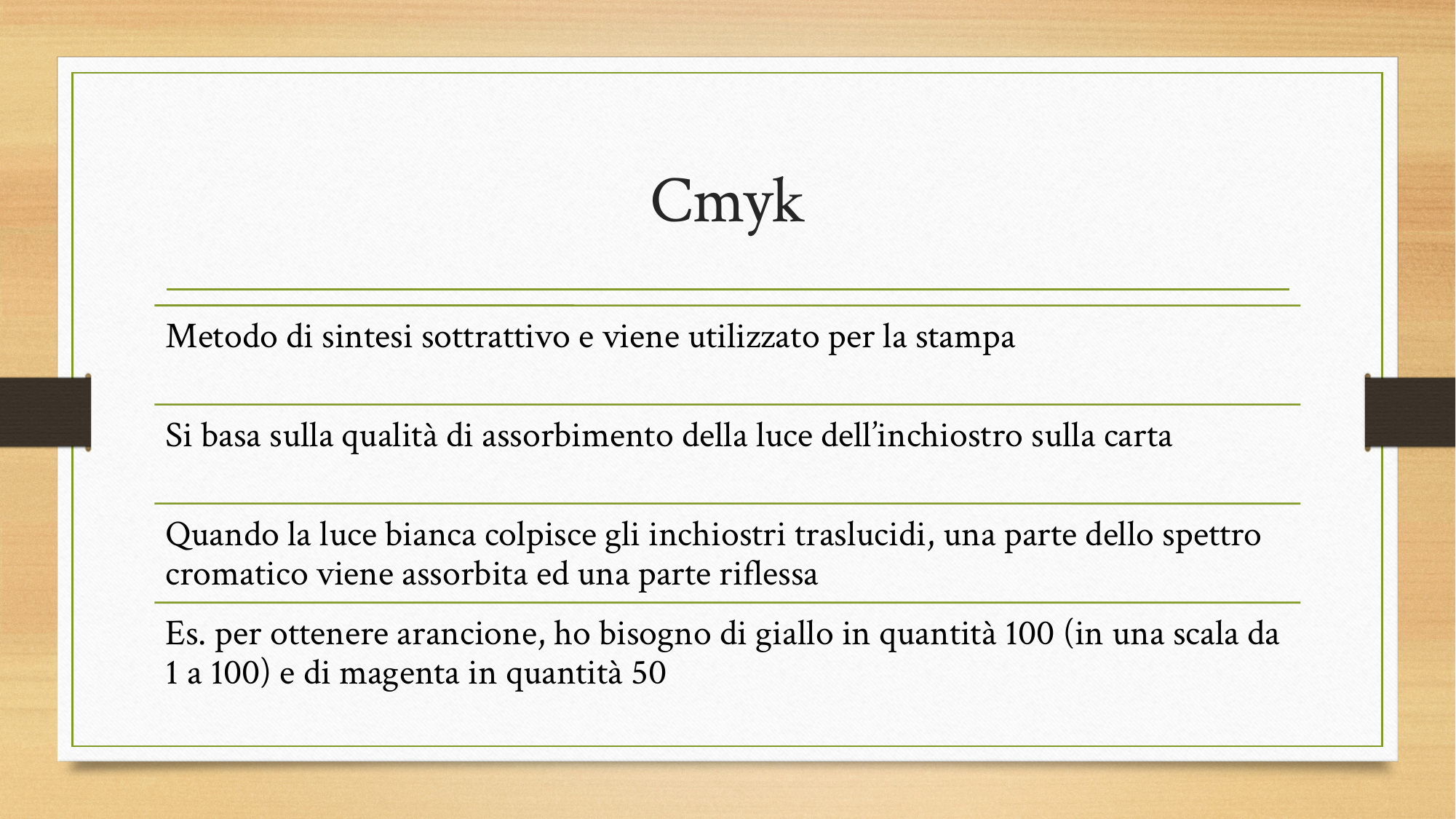

# Cmyk
Metodo di sintesi sottrattivo e viene utilizzato per la stampa
Si basa sulla qualità di assorbimento della luce dell’inchiostro sulla carta
Quando la luce bianca colpisce gli inchiostri traslucidi, una parte dello spettro cromatico viene assorbita ed una parte riflessa
Es. per ottenere arancione, ho bisogno di giallo in quantità 100 (in una scala da 1 a 100) e di magenta in quantità 50